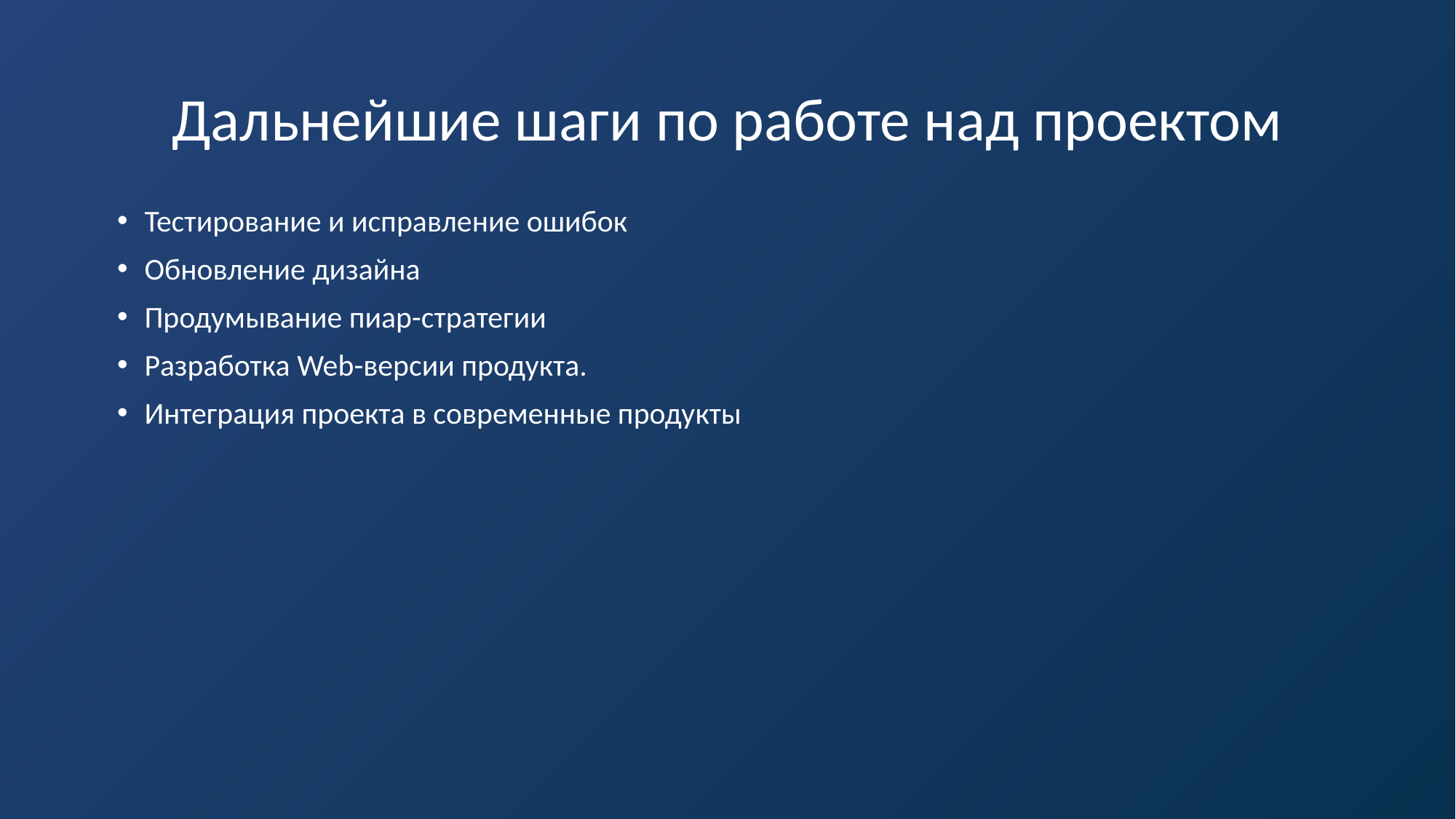

# Дальнейшие шаги по работе над проектом
Тестирование и исправление ошибок
Обновление дизайна
Продумывание пиар-стратегии
Разработка Web-версии продукта.
Интеграция проекта в современные продукты